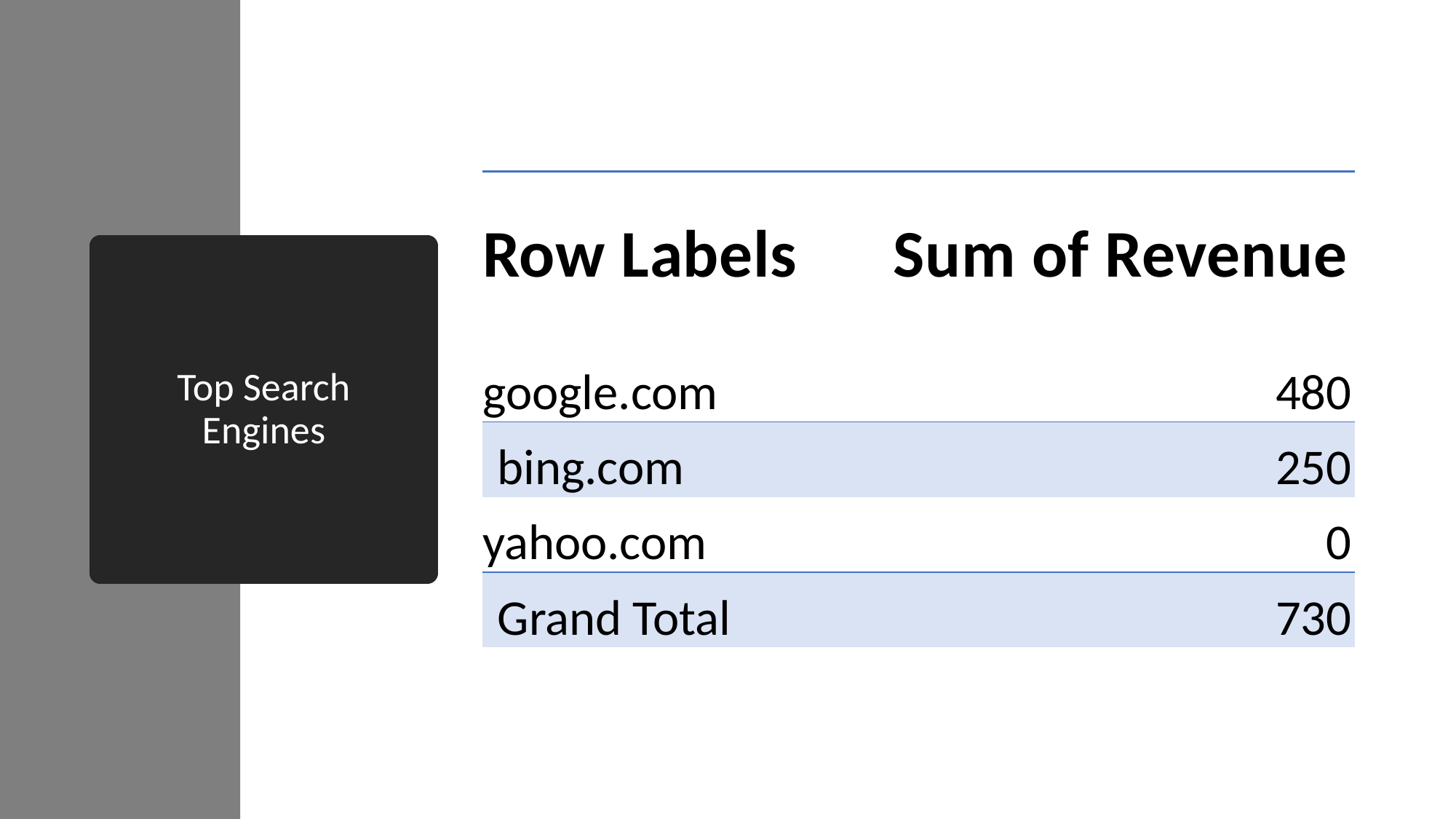

| Row Labels | Sum of Revenue |
| --- | --- |
| google.com | 480 |
| bing.com | 250 |
| yahoo.com | 0 |
| Grand Total | 730 |
# Top Search Engines